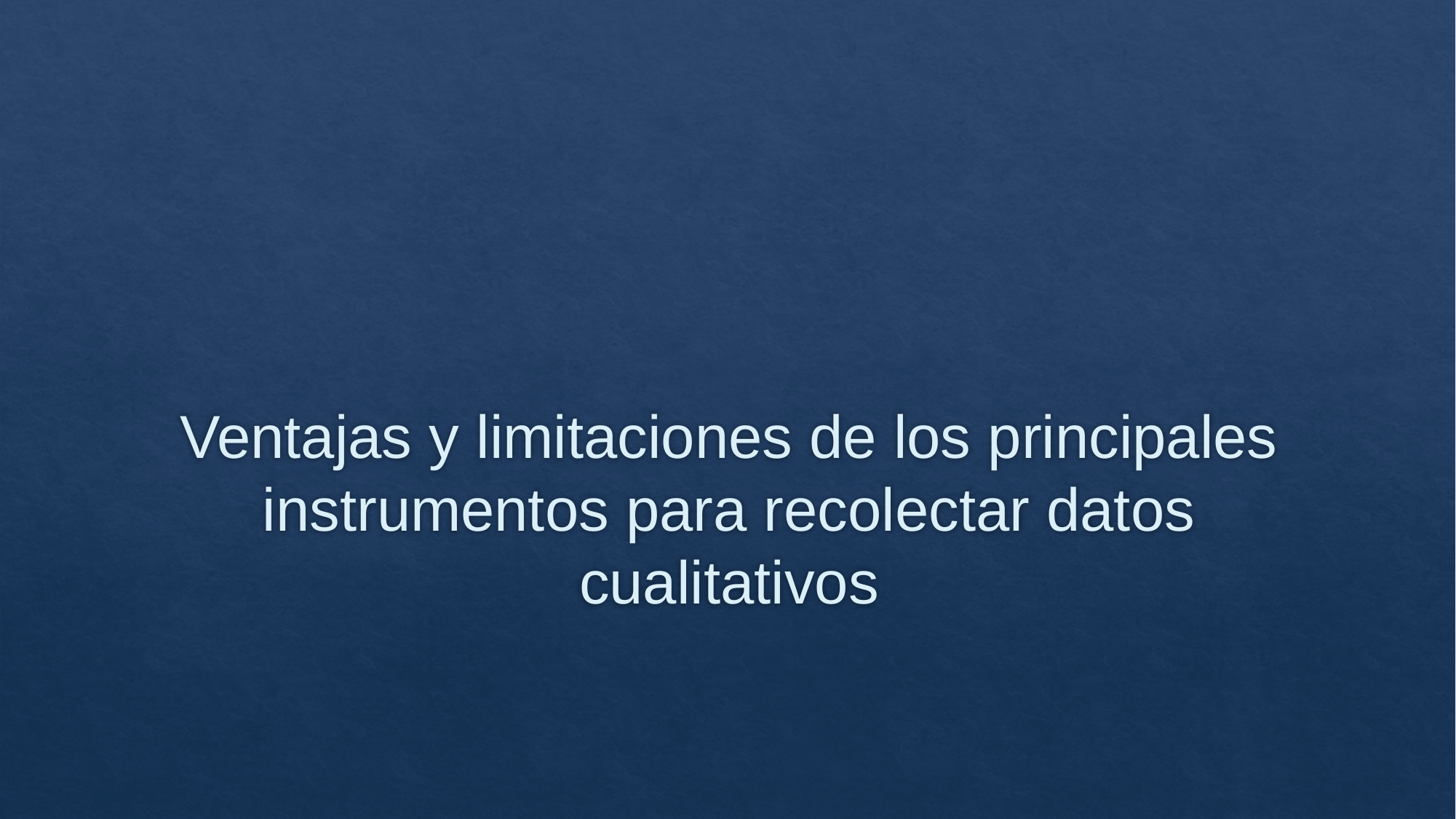

Ventajas y limitaciones de los principales instrumentos para recolectar datos cualitativos